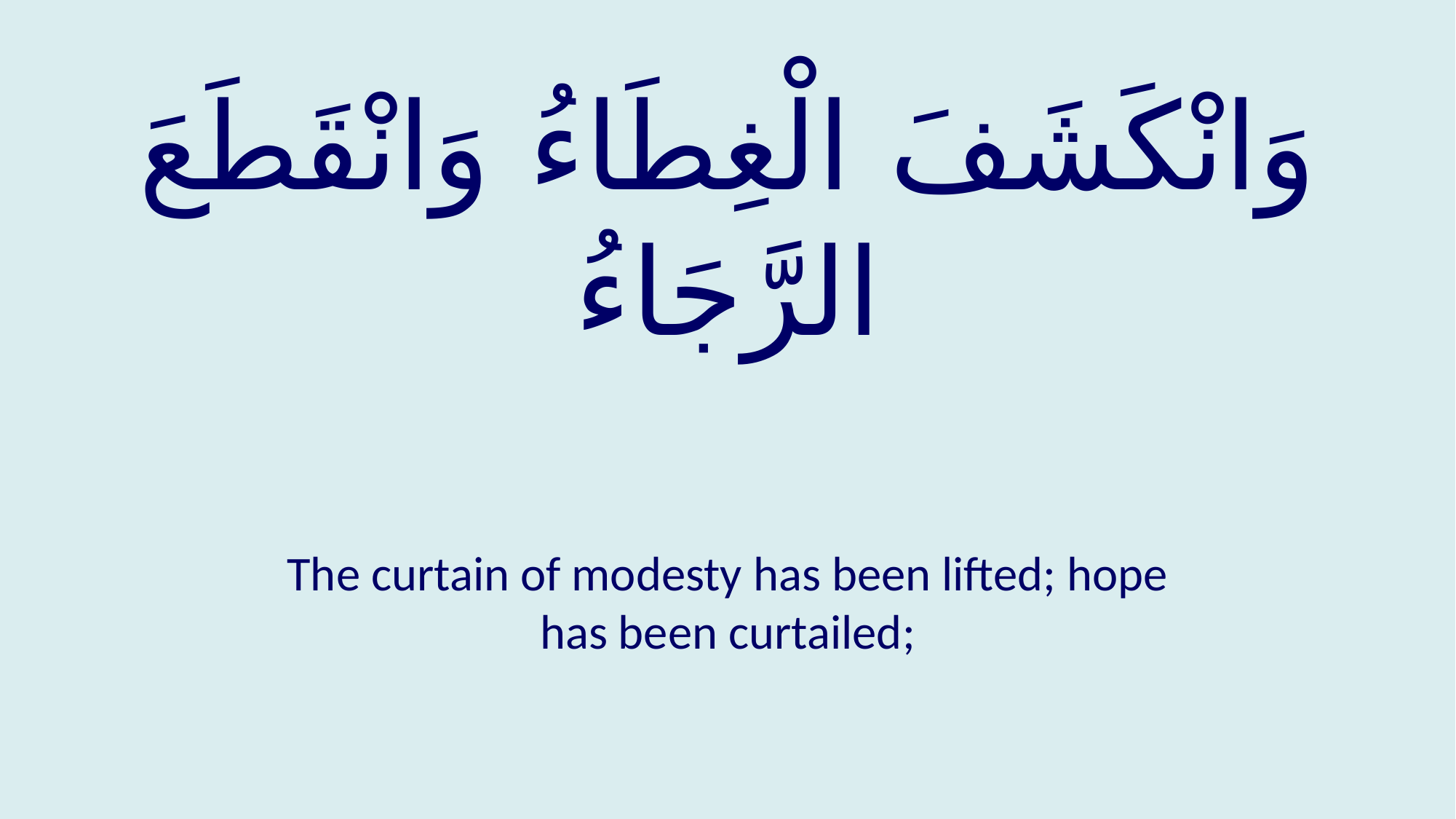

# وَانْكَشَفَ الْغِطَاءُ وَانْقَطَعَ الرَّجَاءُ
The curtain of modesty has been lifted; hope has been curtailed;